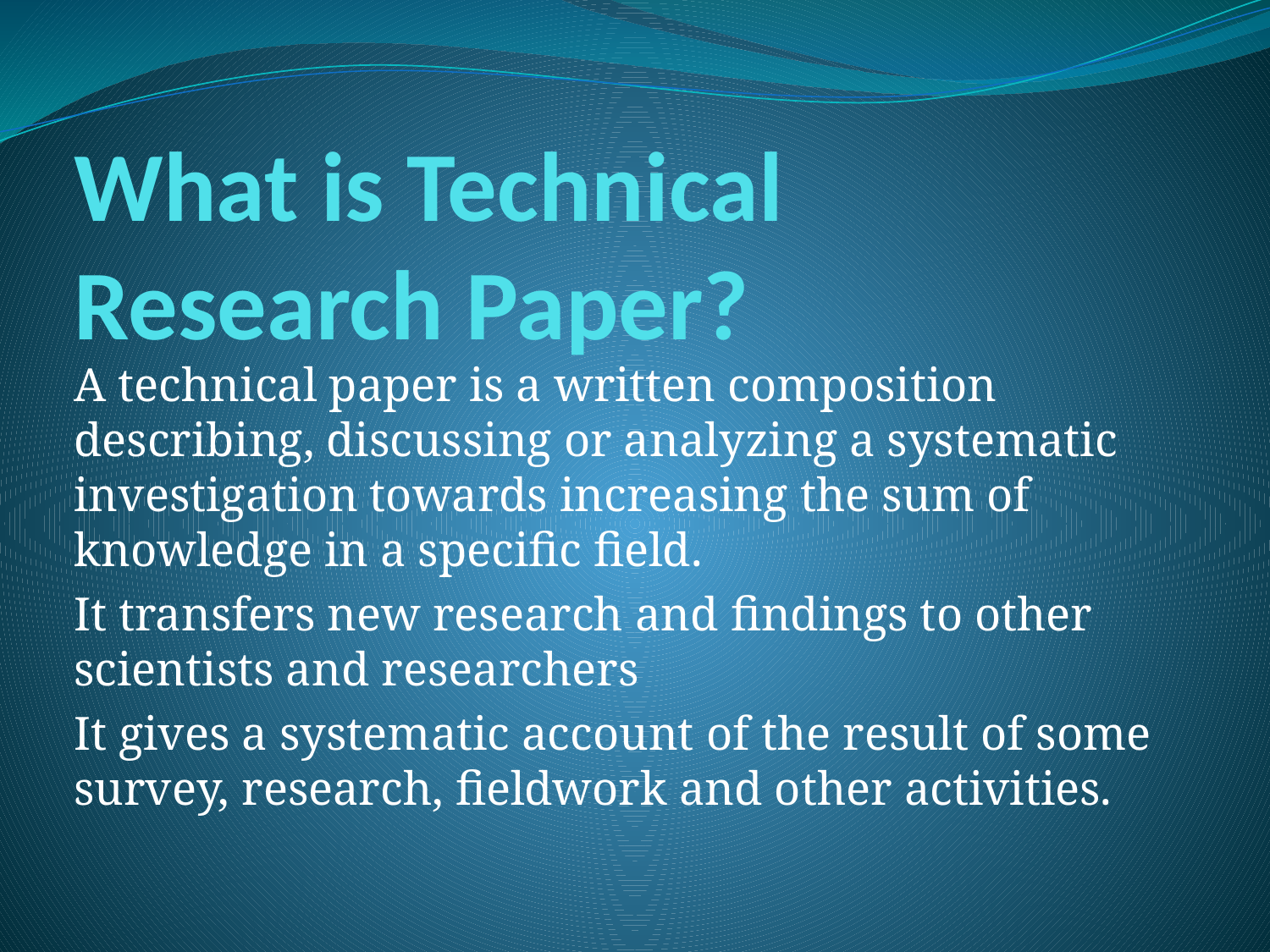

# What is Technical Research Paper?
A technical paper is a written composition describing, discussing or analyzing a systematic investigation towards increasing the sum of knowledge in a specific field.
It transfers new research and findings to other scientists and researchers
It gives a systematic account of the result of some survey, research, fieldwork and other activities.